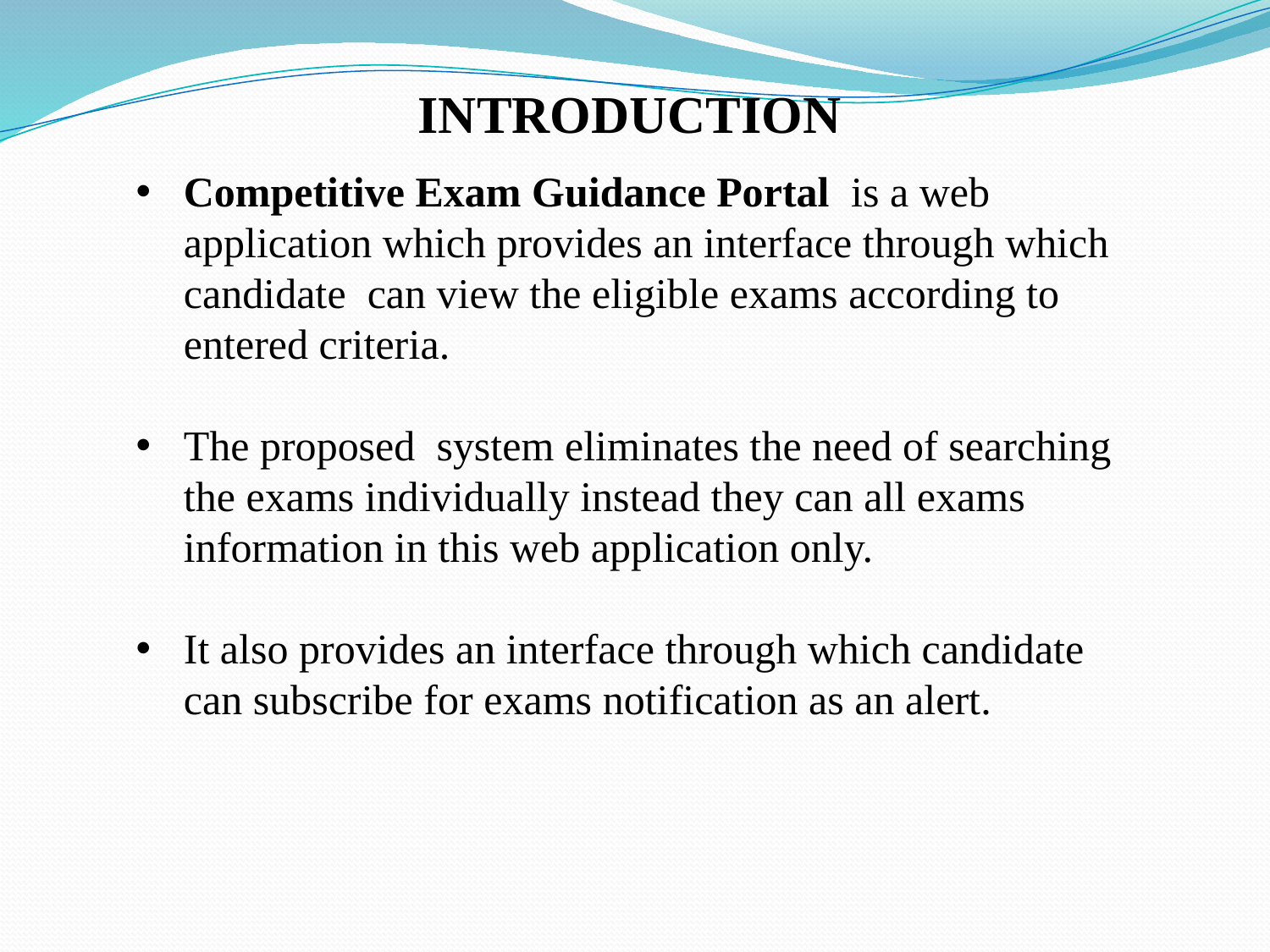

INTRODUCTION
Competitive Exam Guidance Portal  is a web application which provides an interface through which candidate  can view the eligible exams according to entered criteria.

The proposed  system eliminates the need of searching the exams individually instead they can all exams information in this web application only.

It also provides an interface through which candidate can subscribe for exams notification as an alert.